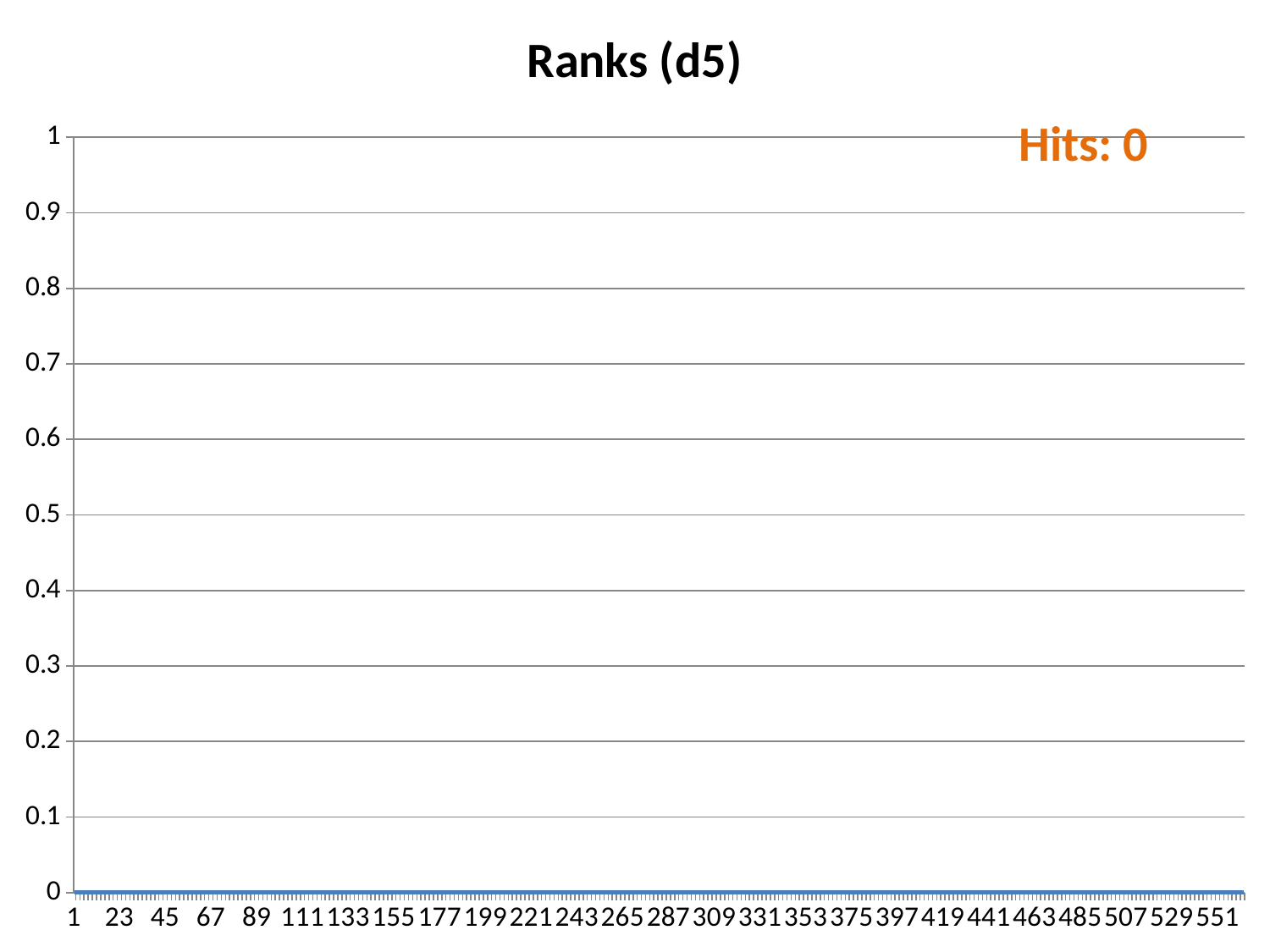

### Chart:

| Category | Ranks (d5) |
|---|---|
Hits: 0